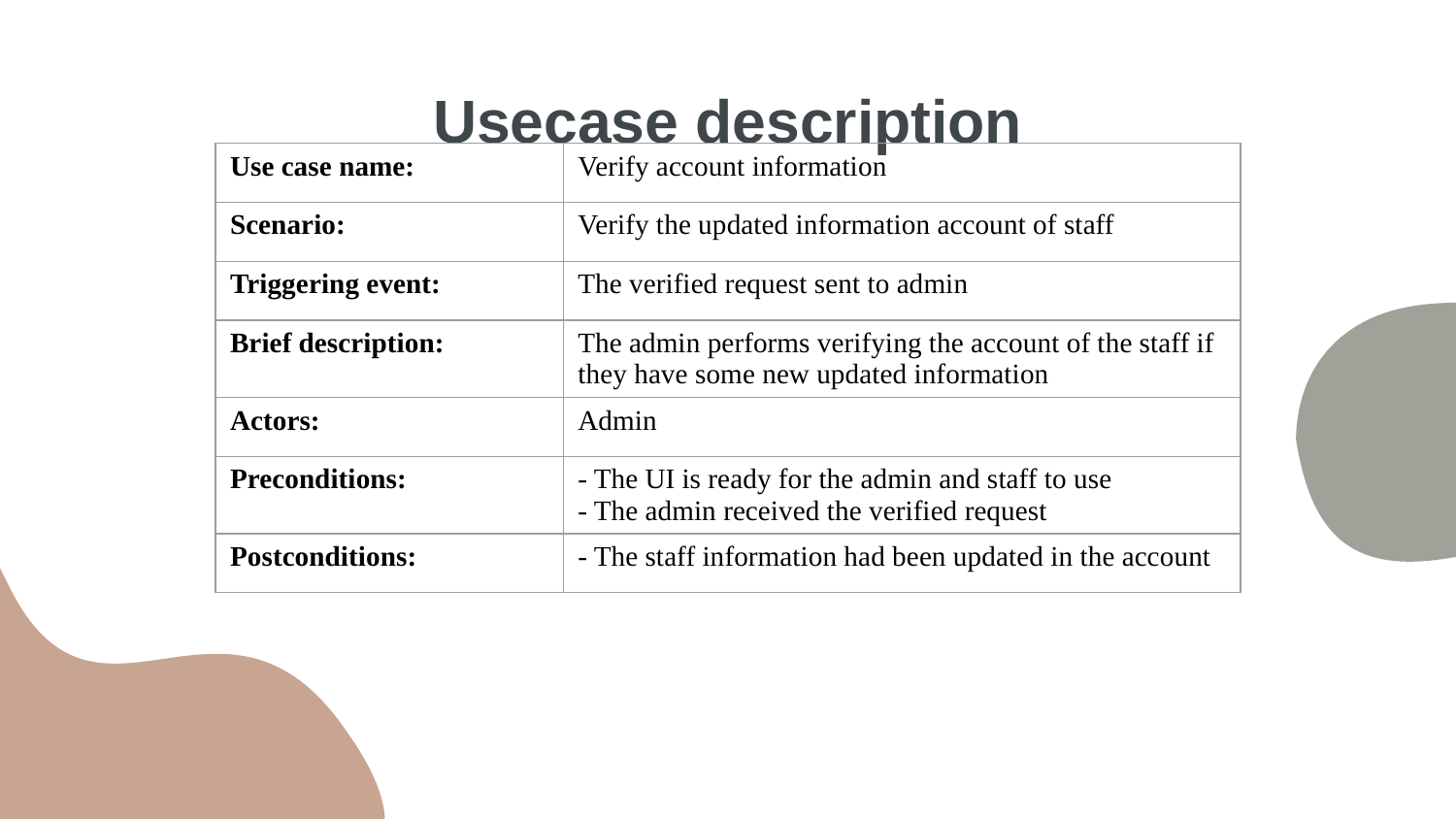

# Usecase description
| Use case name: | Verify account information |
| --- | --- |
| Scenario: | Verify the updated information account of staff |
| Triggering event: | The verified request sent to admin |
| Brief description: | The admin performs verifying the account of the staff if they have some new updated information |
| Actors: | Admin |
| Preconditions: | - The UI is ready for the admin and staff to use - The admin received the verified request |
| Postconditions: | - The staff information had been updated in the account |